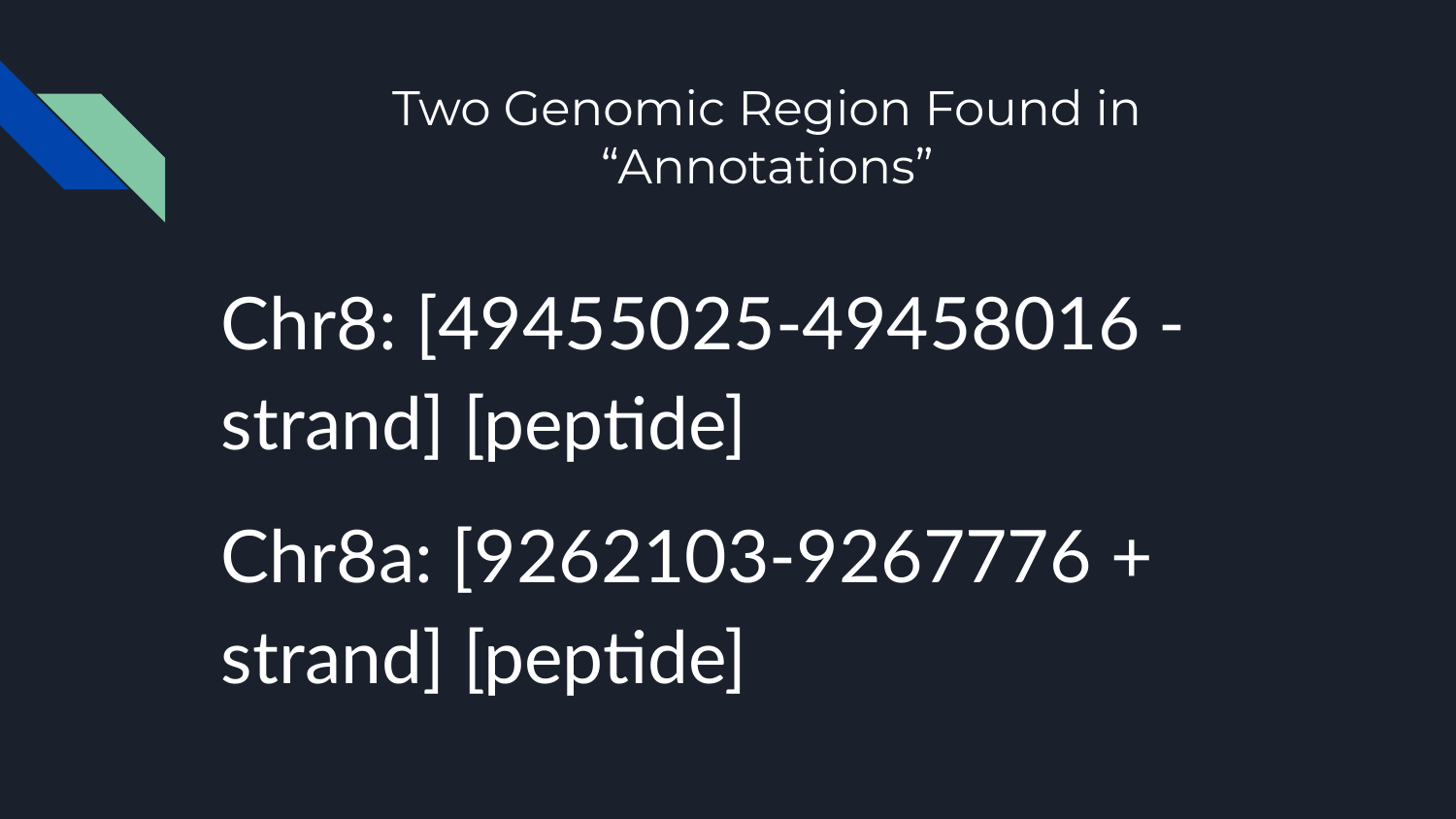

# Two Genomic Region Found in “Annotations”
Chr8: [49455025-49458016 - strand] [peptide]
Chr8a: [9262103-9267776 + strand] [peptide]